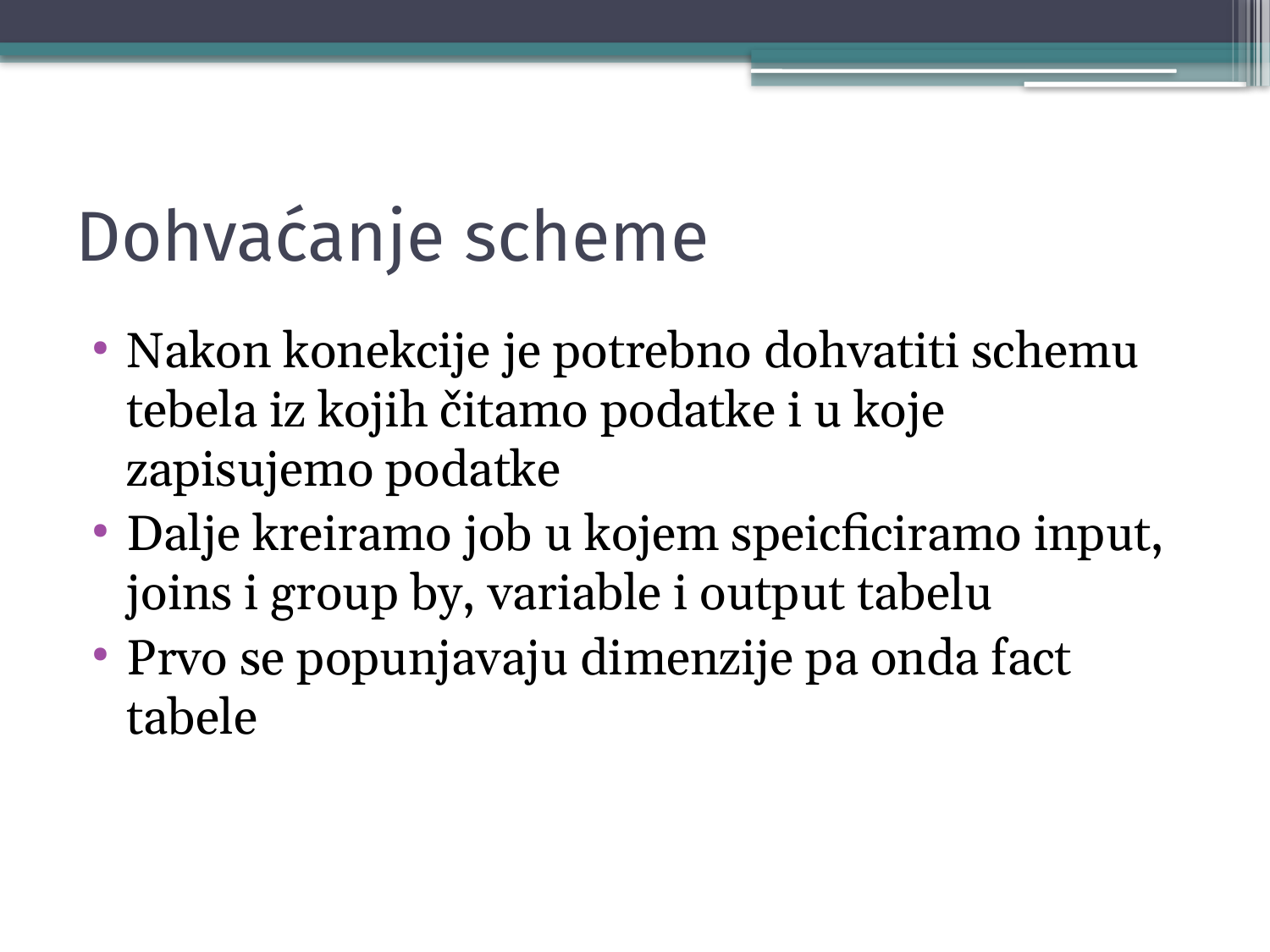

# Dohvaćanje scheme
Nakon konekcije je potrebno dohvatiti schemu tebela iz kojih čitamo podatke i u koje zapisujemo podatke
Dalje kreiramo job u kojem speicficiramo input, joins i group by, variable i output tabelu
Prvo se popunjavaju dimenzije pa onda fact tabele